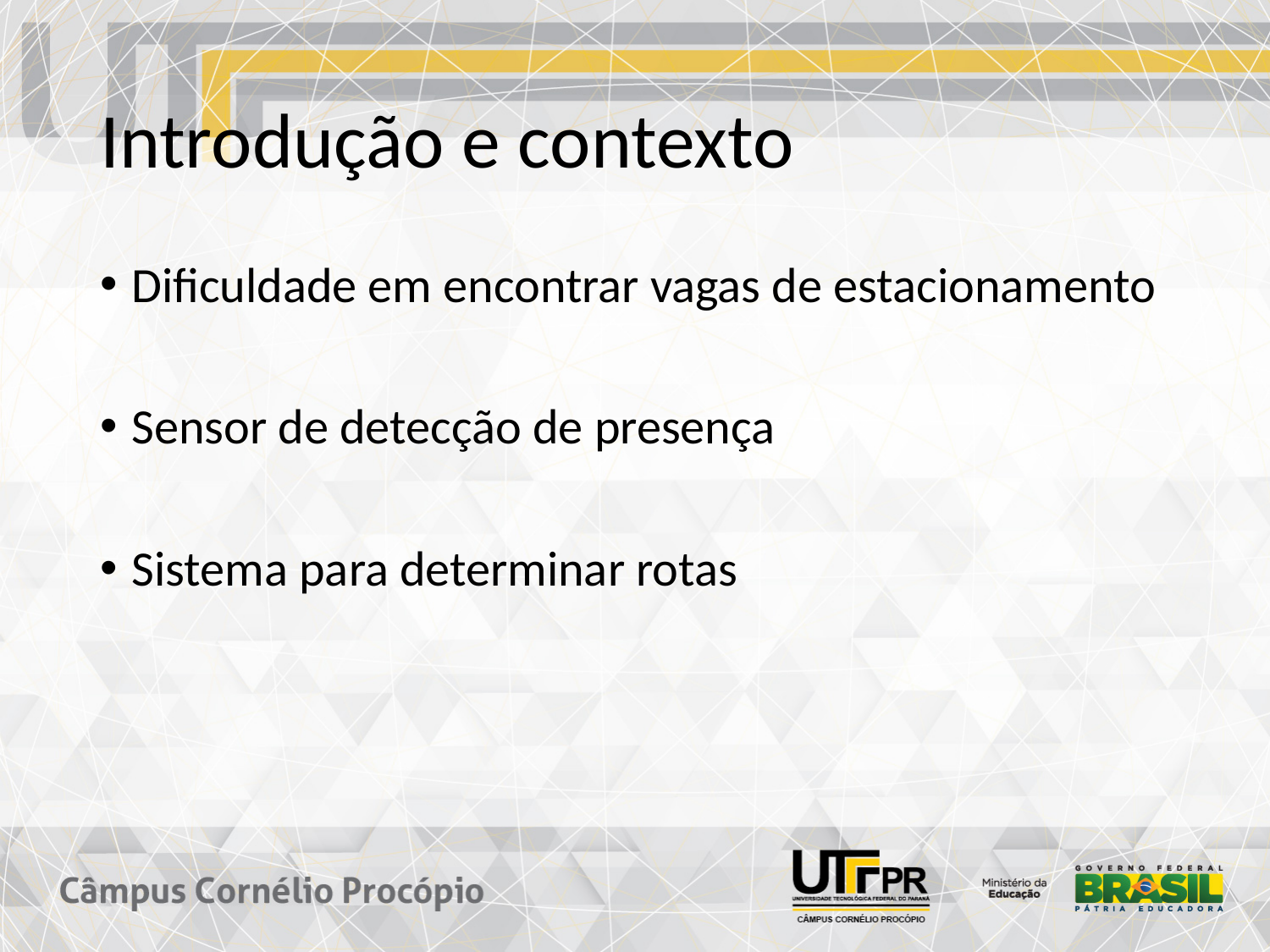

# Introdução e contexto
Dificuldade em encontrar vagas de estacionamento

Sensor de detecção de presença

Sistema para determinar rotas